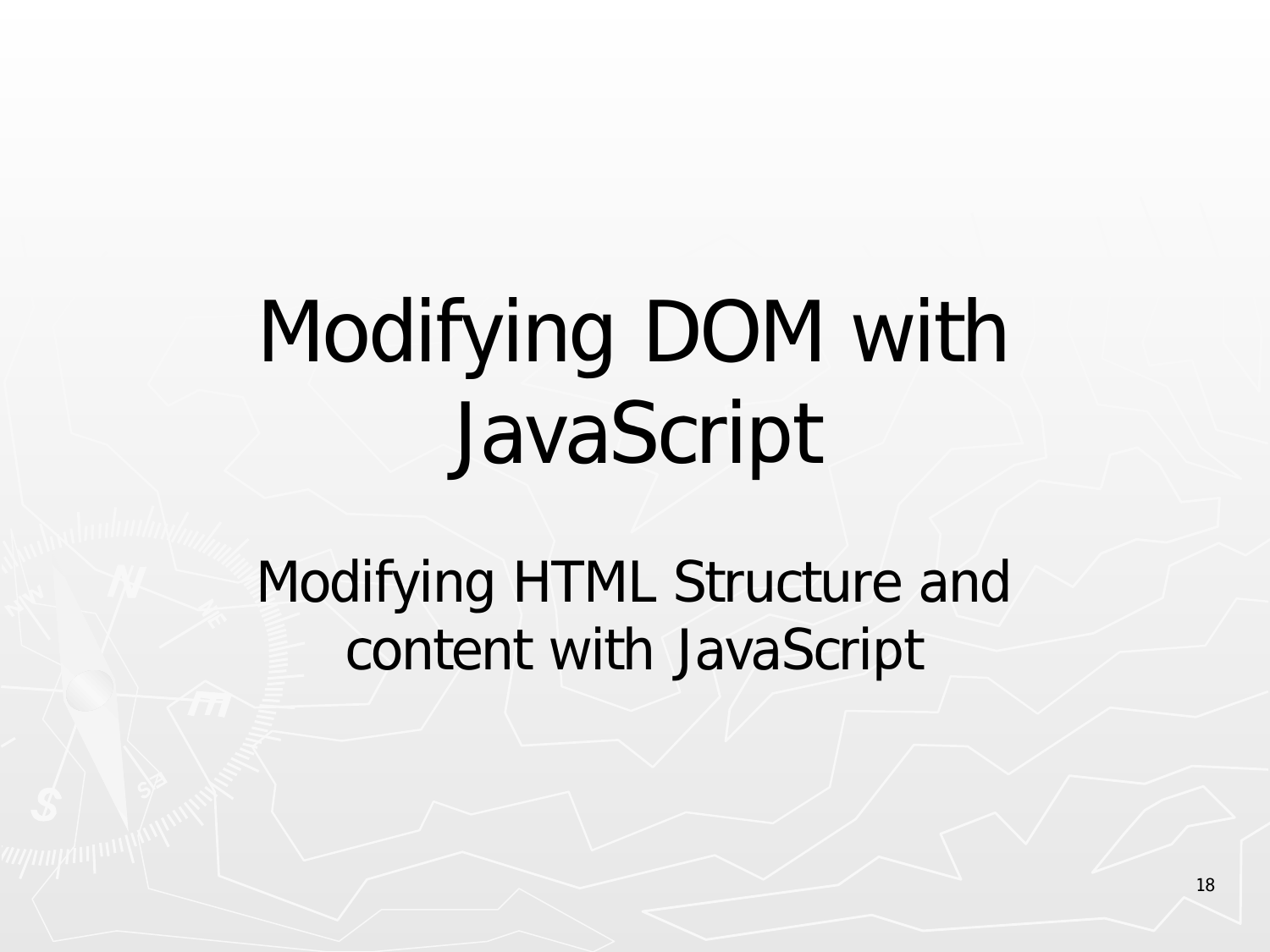

# Modifying DOM with JavaScript
Modifying HTML Structure and content with JavaScript
18